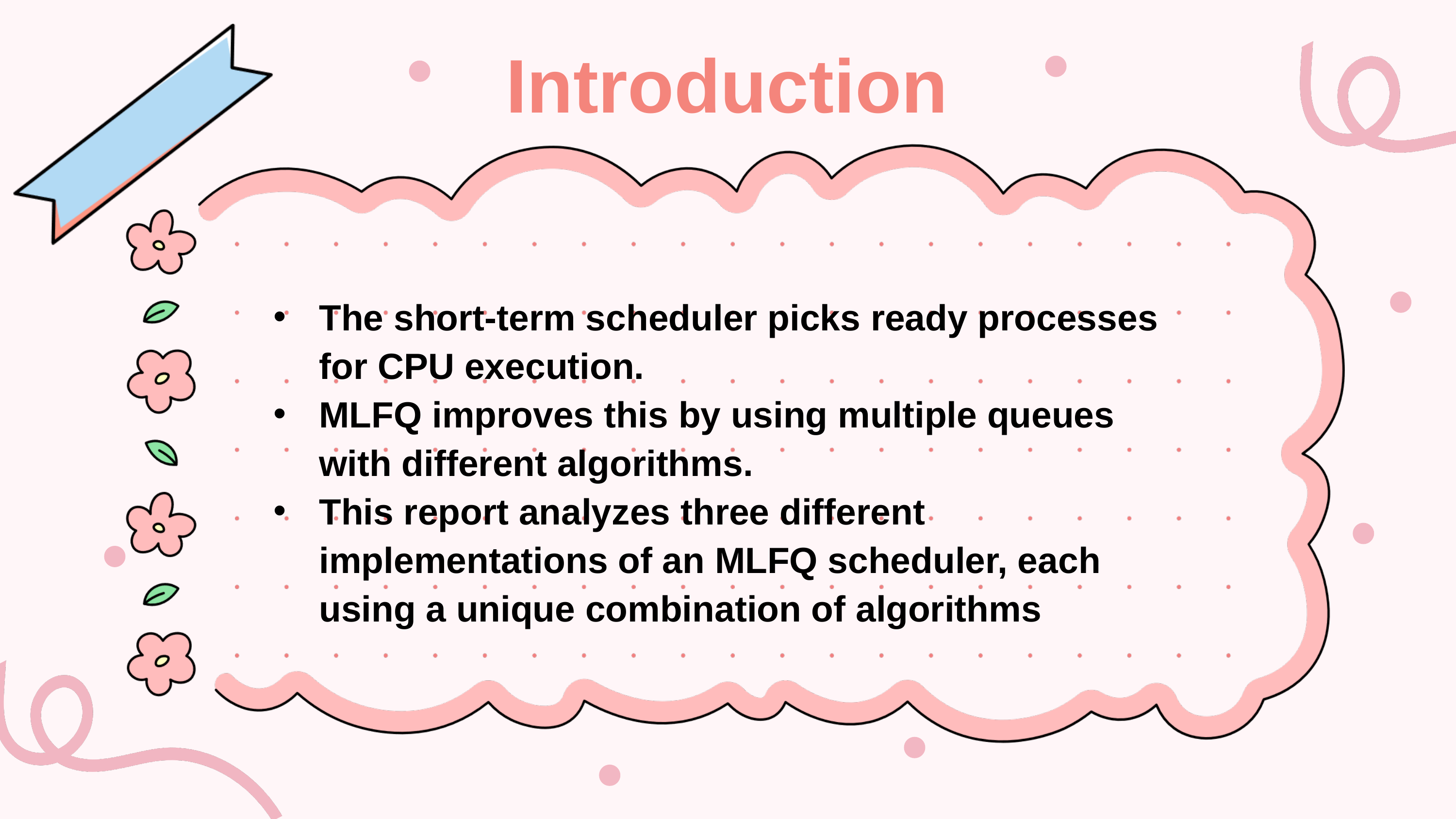

Introduction

The short-term scheduler picks ready processes for CPU execution.
MLFQ improves this by using multiple queues with different algorithms.
This report analyzes three different implementations of an MLFQ scheduler, each using a unique combination of algorithms